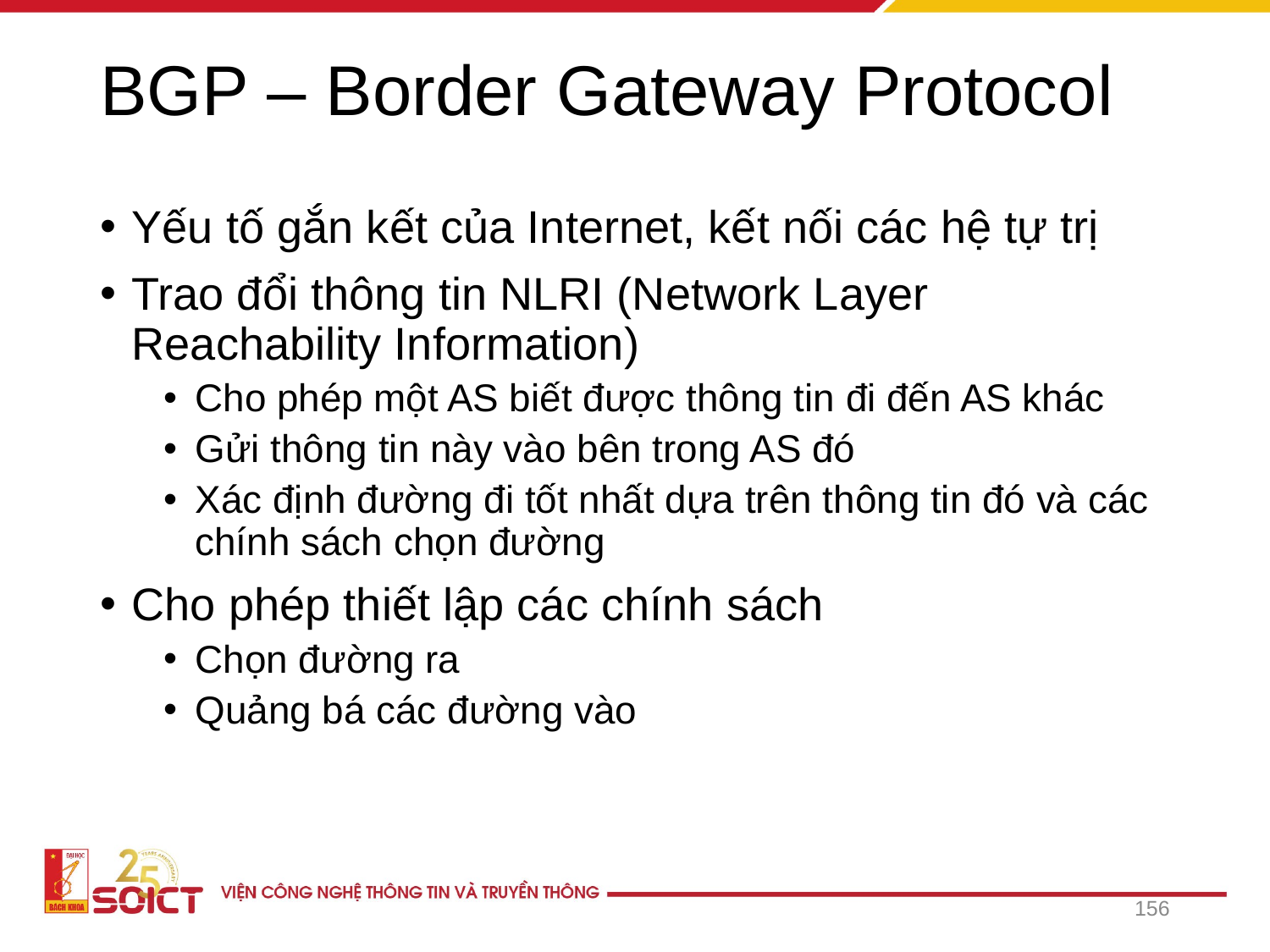

# BGP – Border Gateway Protocol
Yếu tố gắn kết của Internet, kết nối các hệ tự trị
Trao đổi thông tin NLRI (Network Layer Reachability Information)
Cho phép một AS biết được thông tin đi đến AS khác
Gửi thông tin này vào bên trong AS đó
Xác định đường đi tốt nhất dựa trên thông tin đó và các chính sách chọn đường
Cho phép thiết lập các chính sách
Chọn đường ra
Quảng bá các đường vào
156